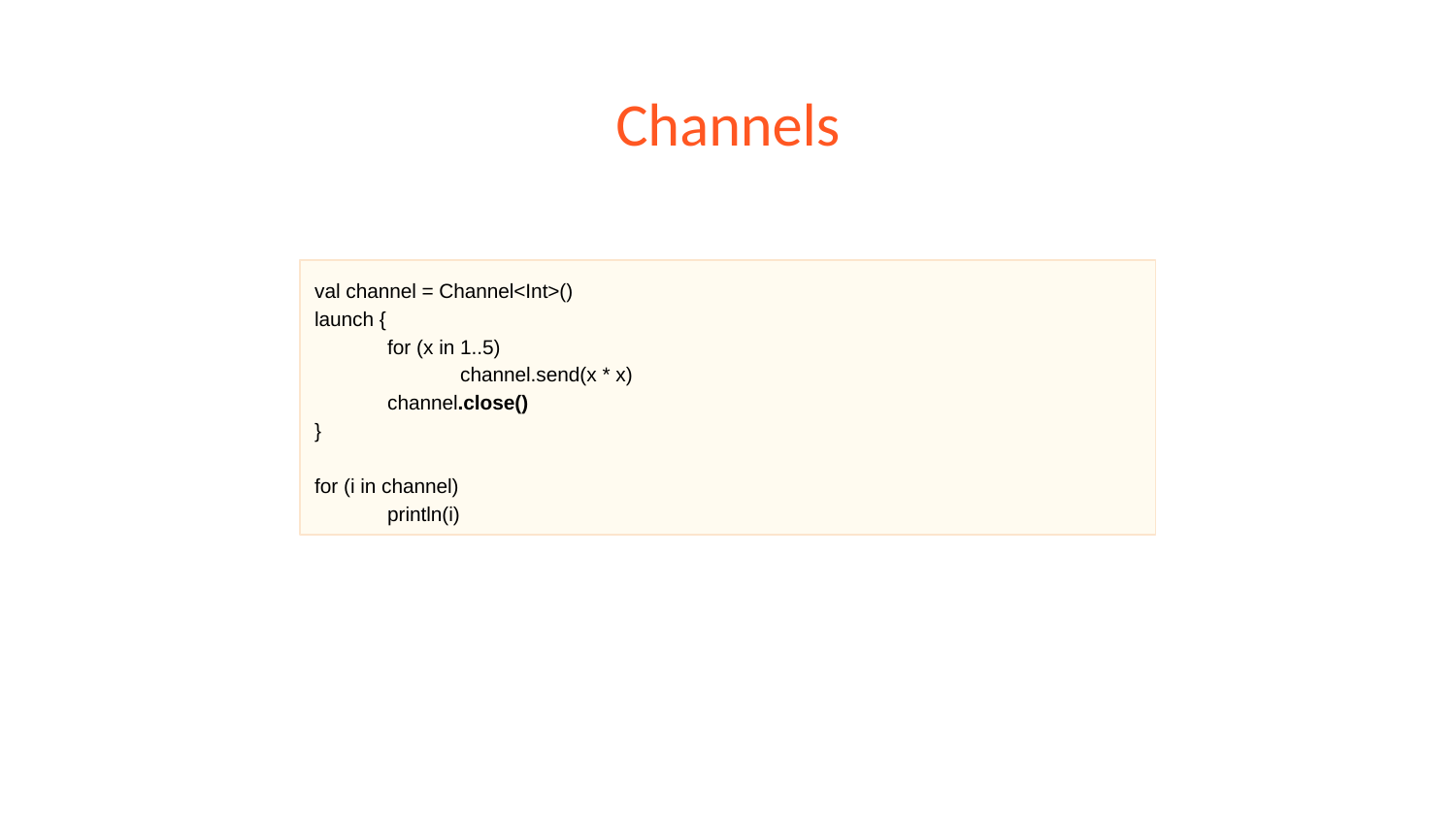

# Channels
val channel = Channel<Int>()
launch {
for (x in 1..5)
channel.send(x * x)
channel.close()
}

for (i in channel)
println(i)